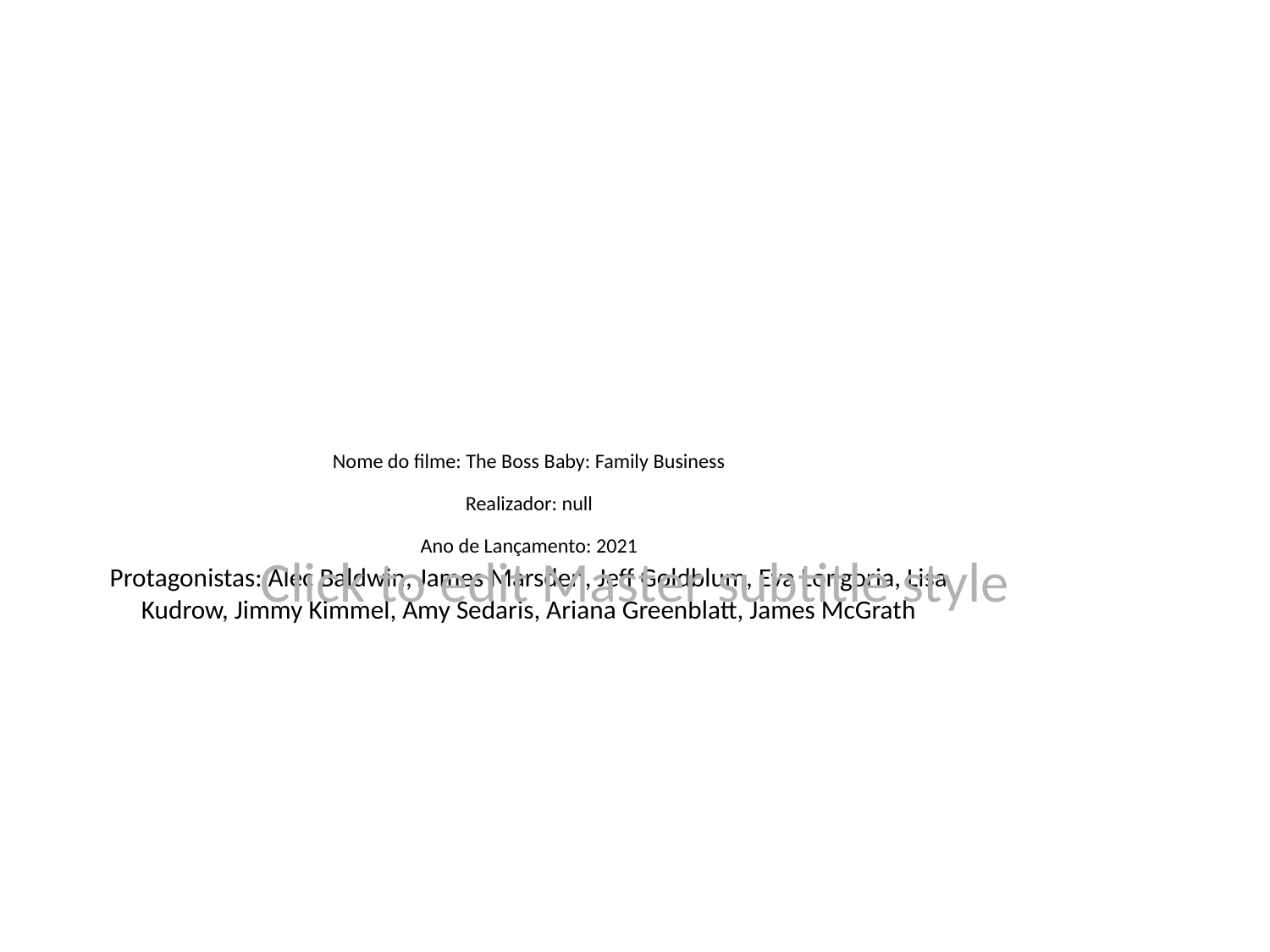

# Nome do filme: The Boss Baby: Family Business
Realizador: null
Ano de Lançamento: 2021
Protagonistas: Alec Baldwin, James Marsden, Jeff Goldblum, Eva Longoria, Lisa Kudrow, Jimmy Kimmel, Amy Sedaris, Ariana Greenblatt, James McGrath
Click to edit Master subtitle style